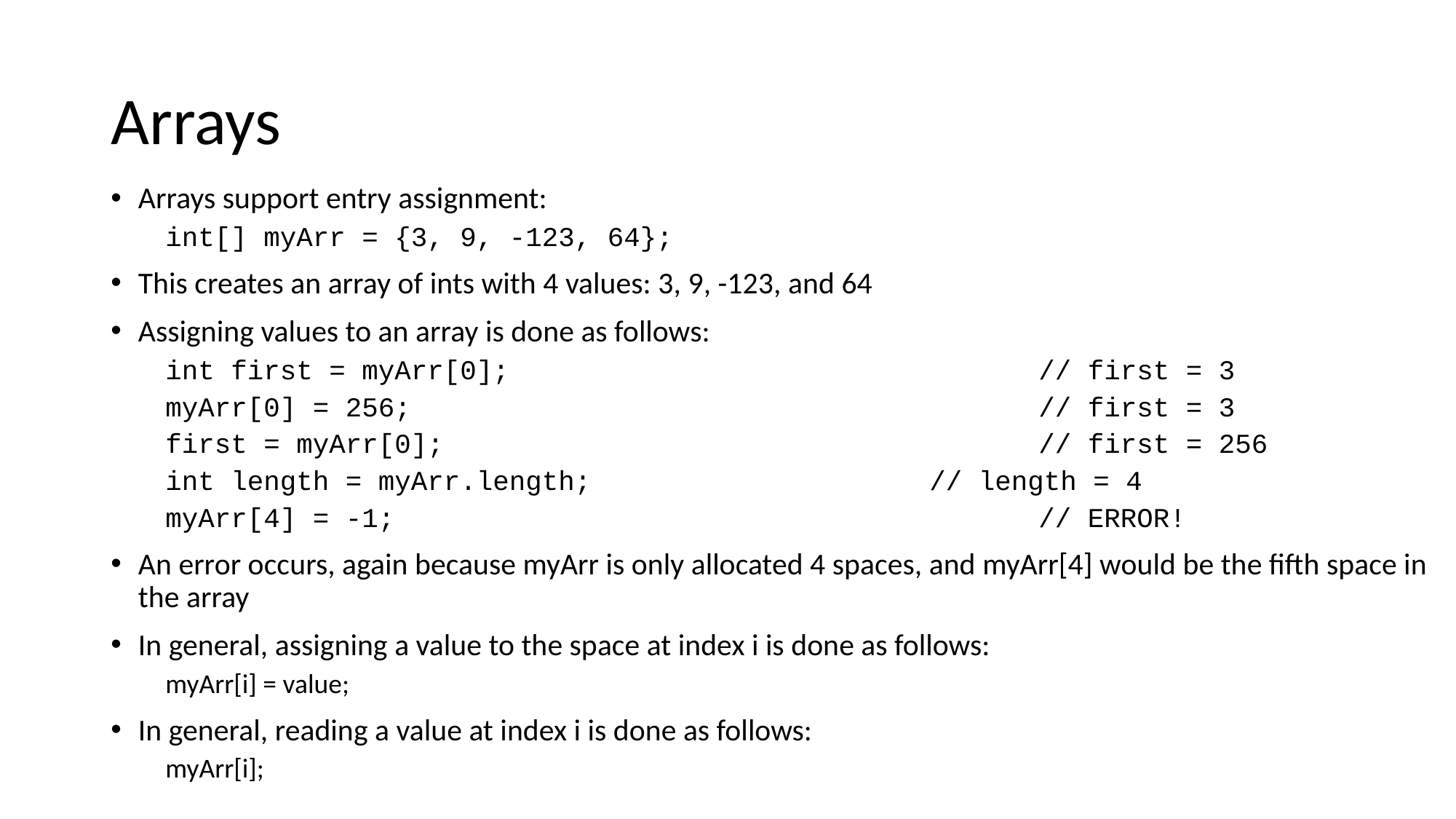

# Arrays
Arrays support entry assignment:
int[] myArr = {3, 9, -123, 64};
This creates an array of ints with 4 values: 3, 9, -123, and 64
Assigning values to an array is done as follows:
int first = myArr[0];					// first = 3
myArr[0] = 256;		 				// first = 3
first = myArr[0];						// first = 256
int length = myArr.length;				// length = 4
myArr[4] = -1;						// ERROR!
An error occurs, again because myArr is only allocated 4 spaces, and myArr[4] would be the fifth space in the array
In general, assigning a value to the space at index i is done as follows:
myArr[i] = value;
In general, reading a value at index i is done as follows:
myArr[i];